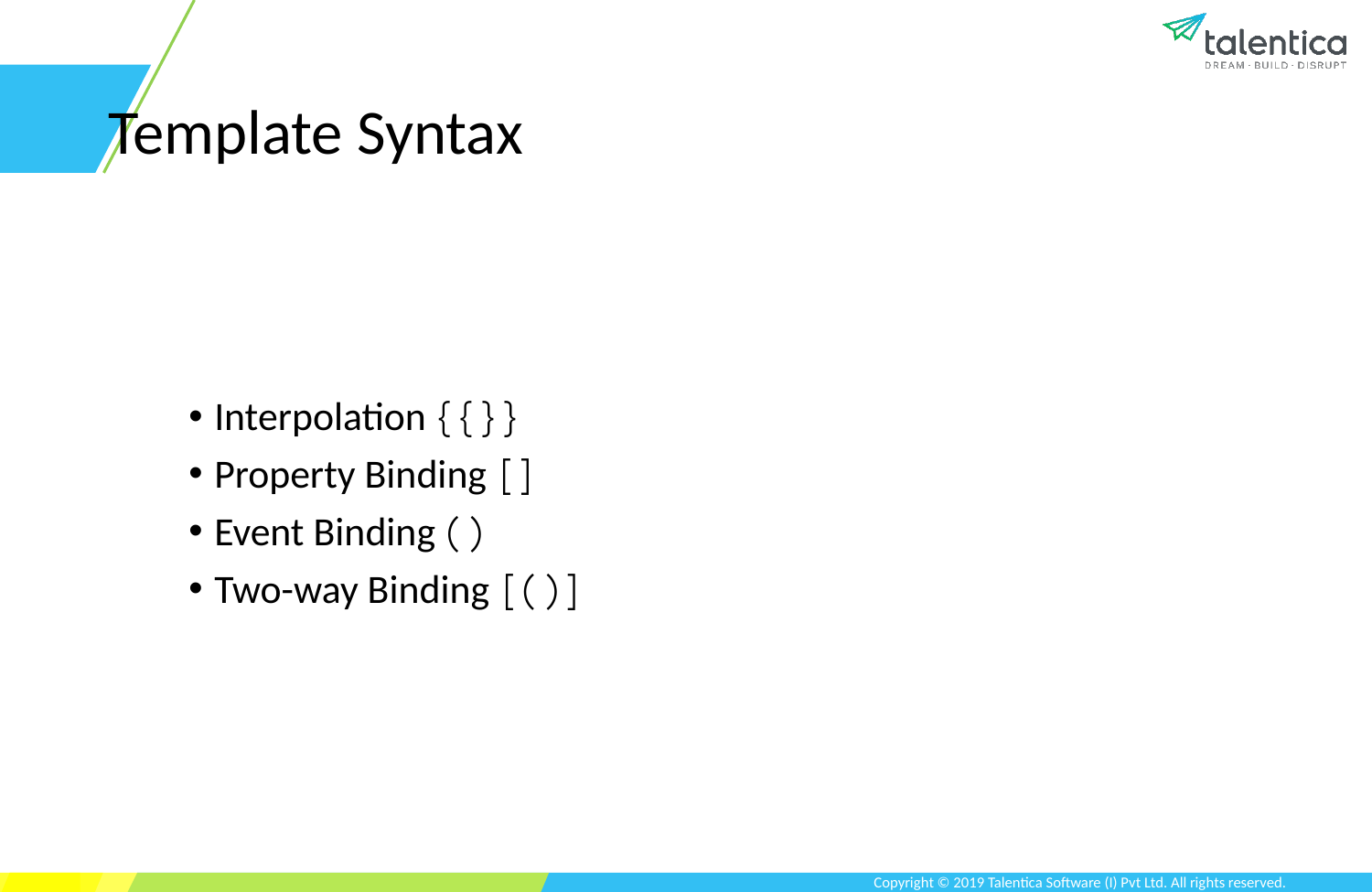

# Template Syntax
Interpolation {{}}
Property Binding []
Event Binding ()
Two-way Binding [()]